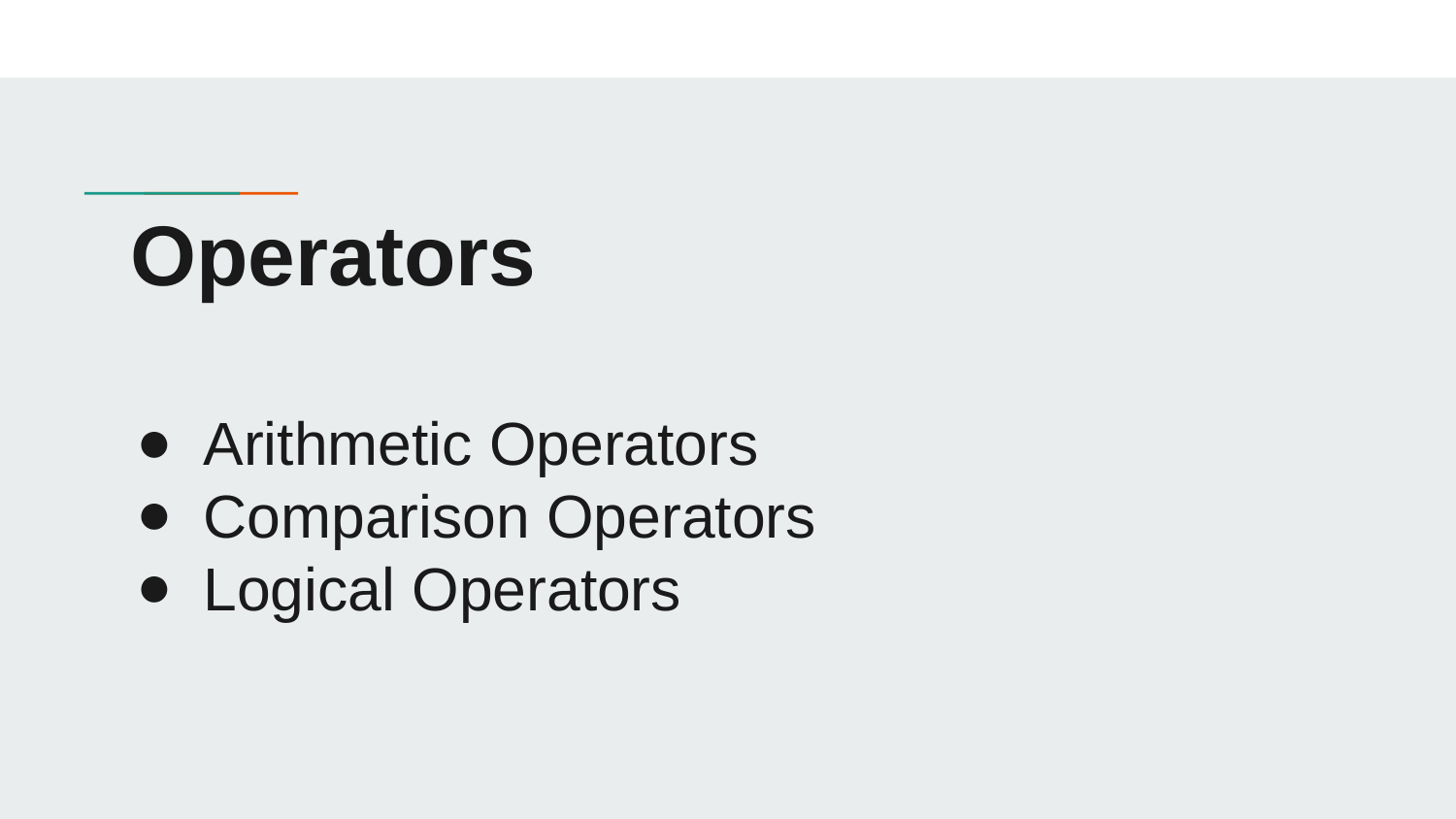

# Operators

Arithmetic Operators
Comparison Operators
Logical Operators